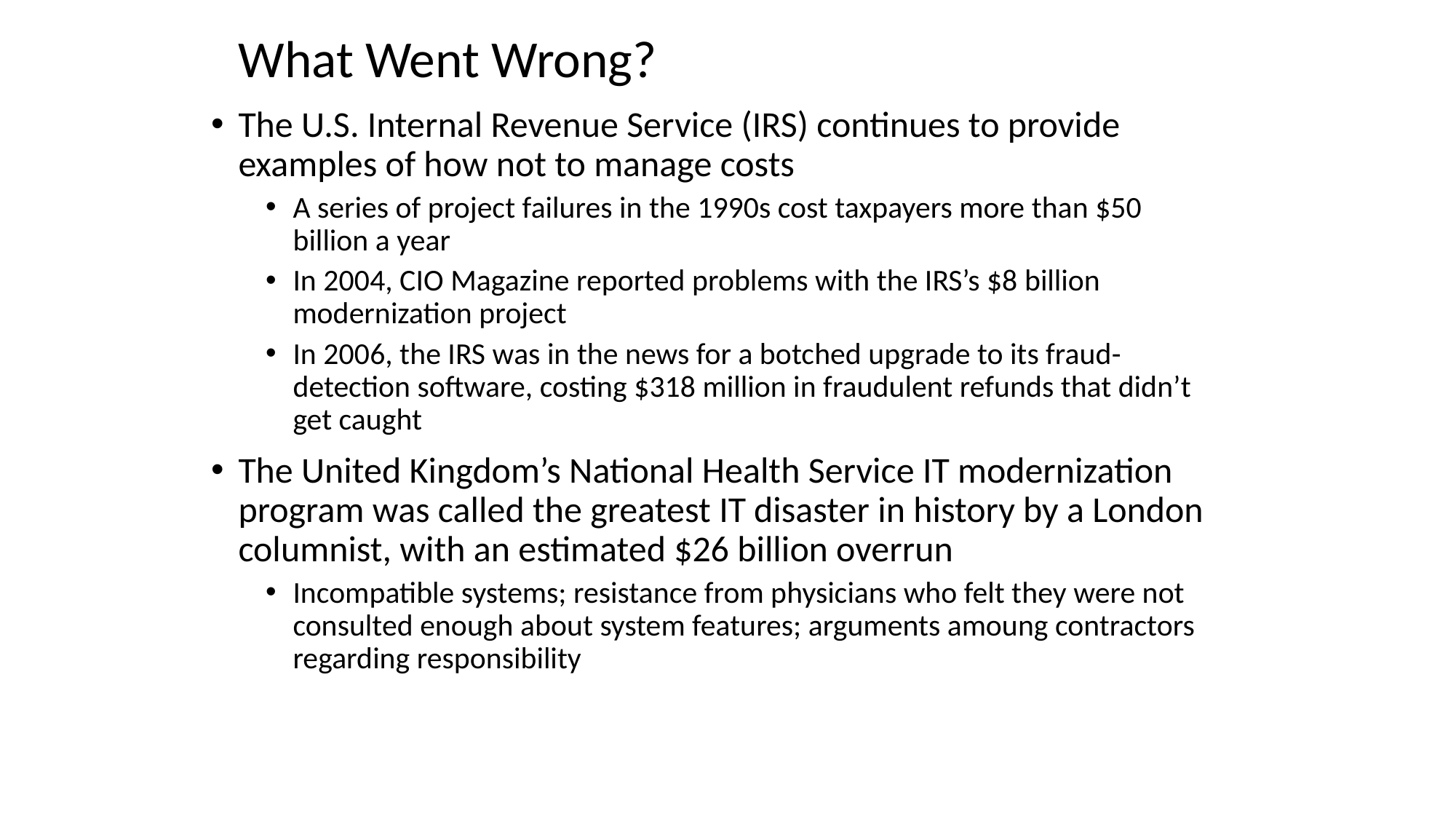

# What Went Wrong?
The U.S. Internal Revenue Service (IRS) continues to provide examples of how not to manage costs
A series of project failures in the 1990s cost taxpayers more than $50 billion a year
In 2004, CIO Magazine reported problems with the IRS’s $8 billion modernization project
In 2006, the IRS was in the news for a botched upgrade to its fraud-detection software, costing $318 million in fraudulent refunds that didn’t get caught
The United Kingdom’s National Health Service IT modernization program was called the greatest IT disaster in history by a London columnist, with an estimated $26 billion overrun
Incompatible systems; resistance from physicians who felt they were not consulted enough about system features; arguments amoung contractors regarding responsibility